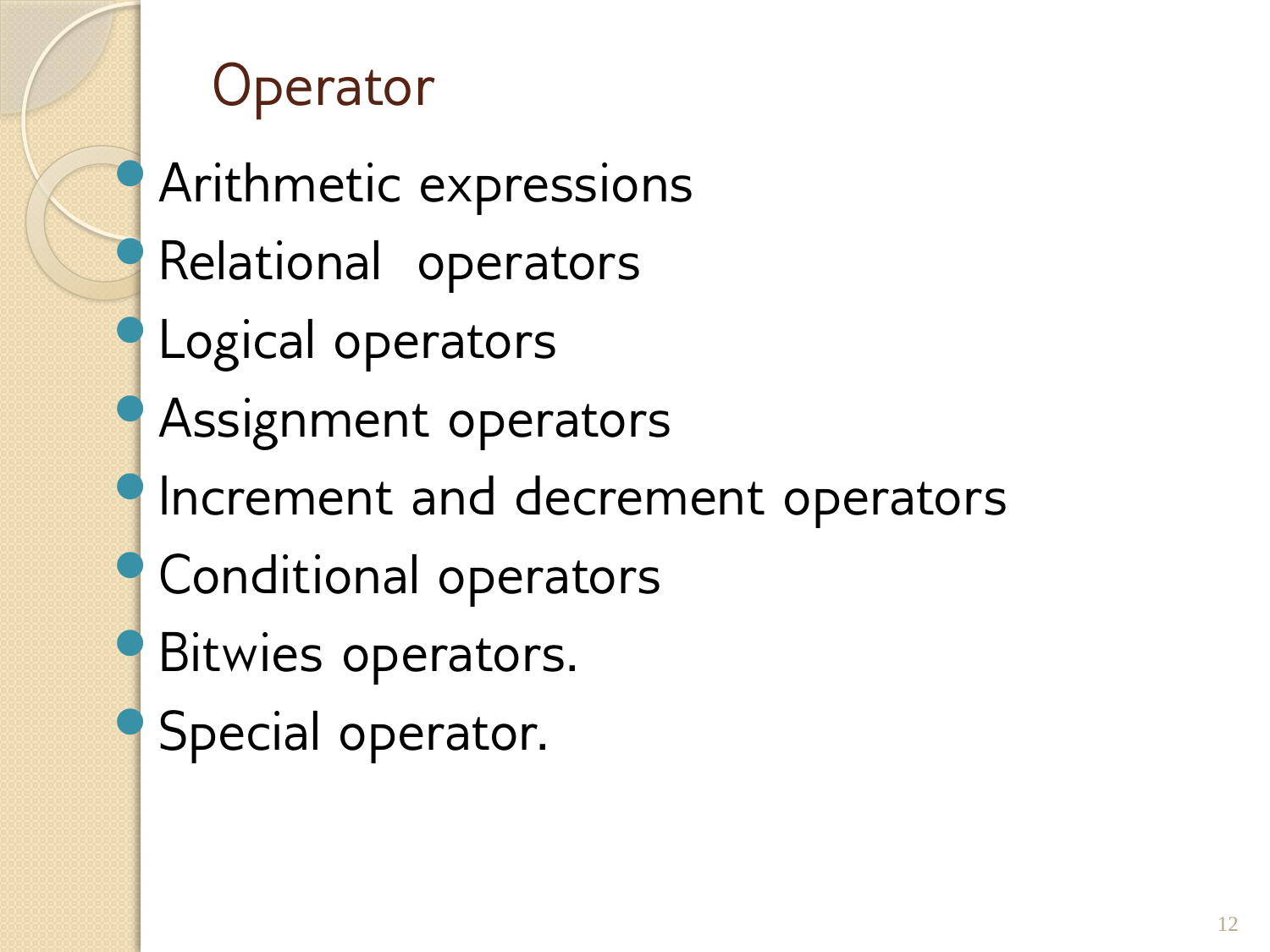

# Operator
Arithmetic expressions
Relational  operators
Logical operators
Assignment operators
Increment and decrement operators
Conditional operators
Bitwies operators.
Special operator.

12